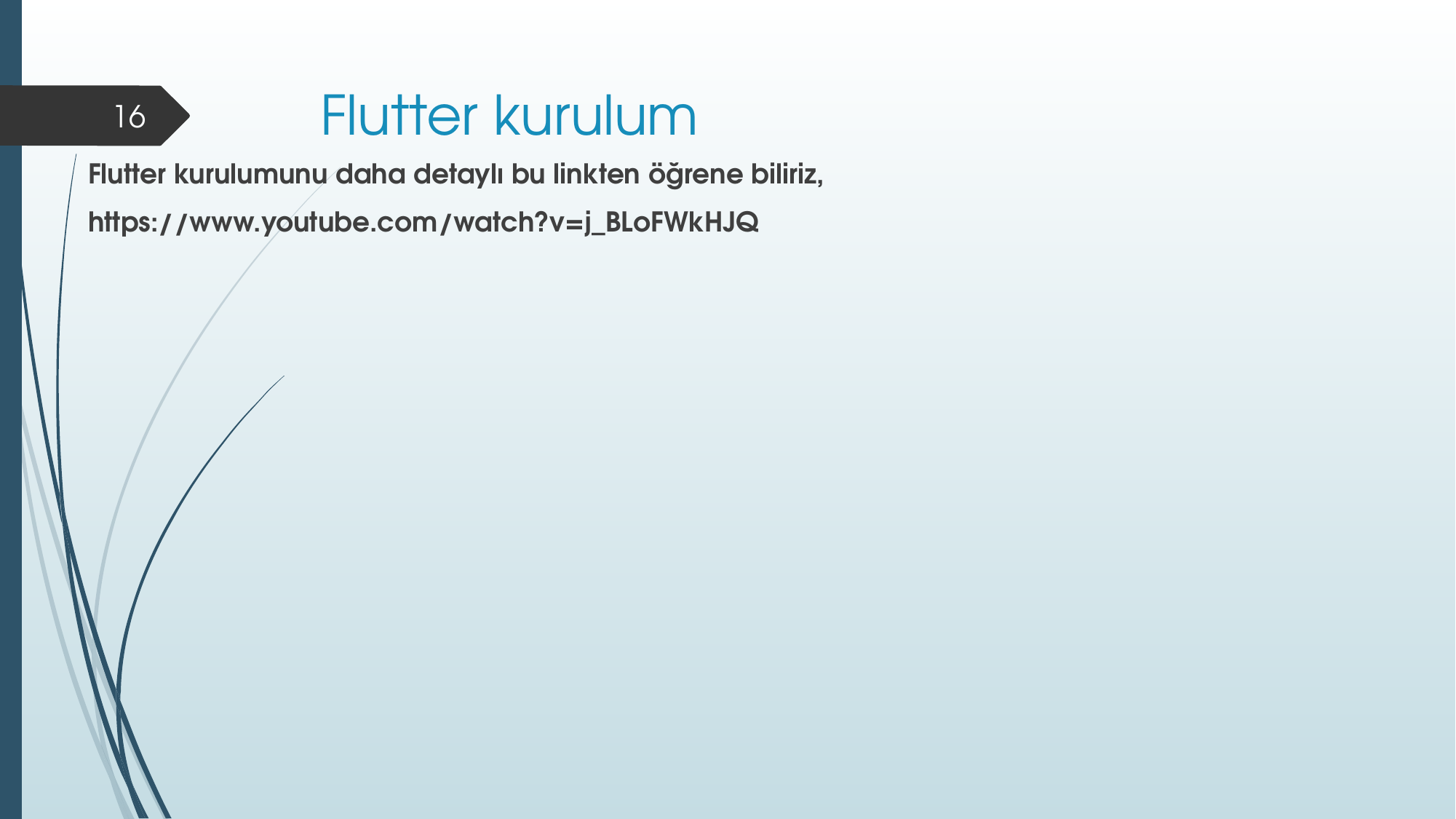

# Flutter kurulum
16
Flutter kurulumunu daha detaylı bu linkten öğrene biliriz,
https://www.youtube.com/watch?v=j_BLoFWkHJQ